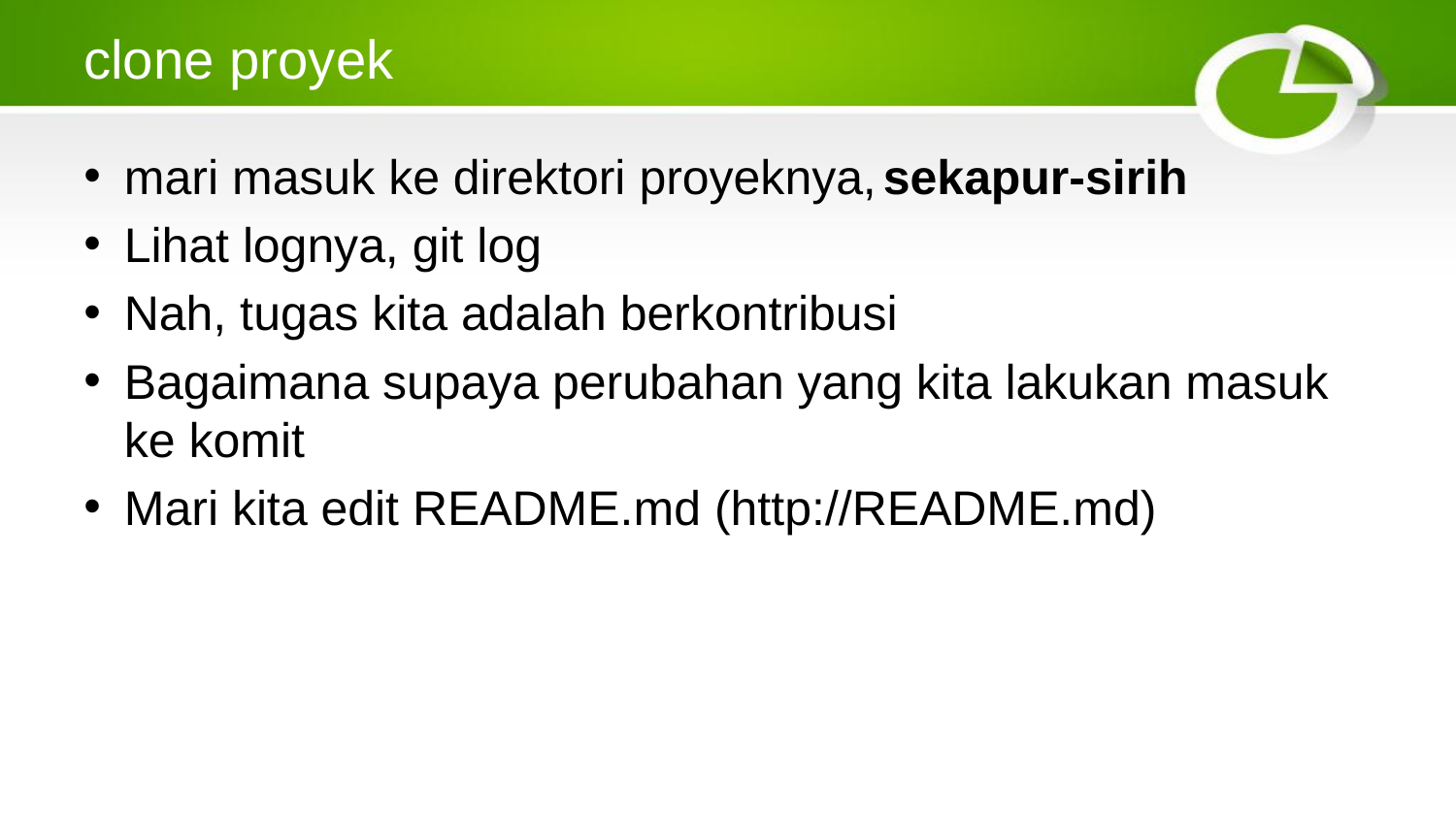

# clone proyek
mari masuk ke direktori proyeknya, sekapur-sirih
Lihat lognya, git log
Nah, tugas kita adalah berkontribusi
Bagaimana supaya perubahan yang kita lakukan masuk ke komit
Mari kita edit README.md (http://README.md)